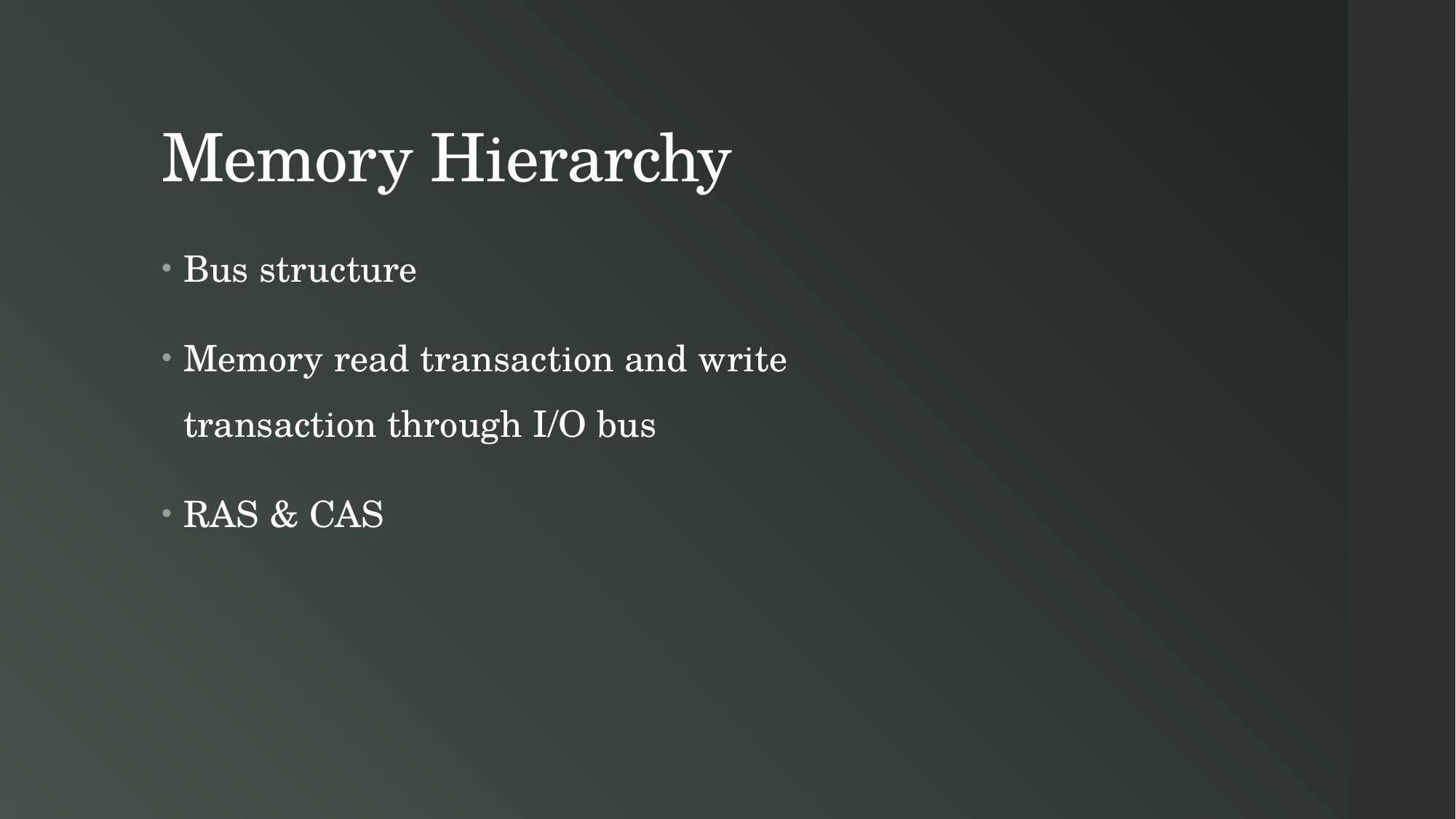

# Memory Hierarchy
Bus structure
Memory read transaction and write transaction through I/O bus
RAS & CAS